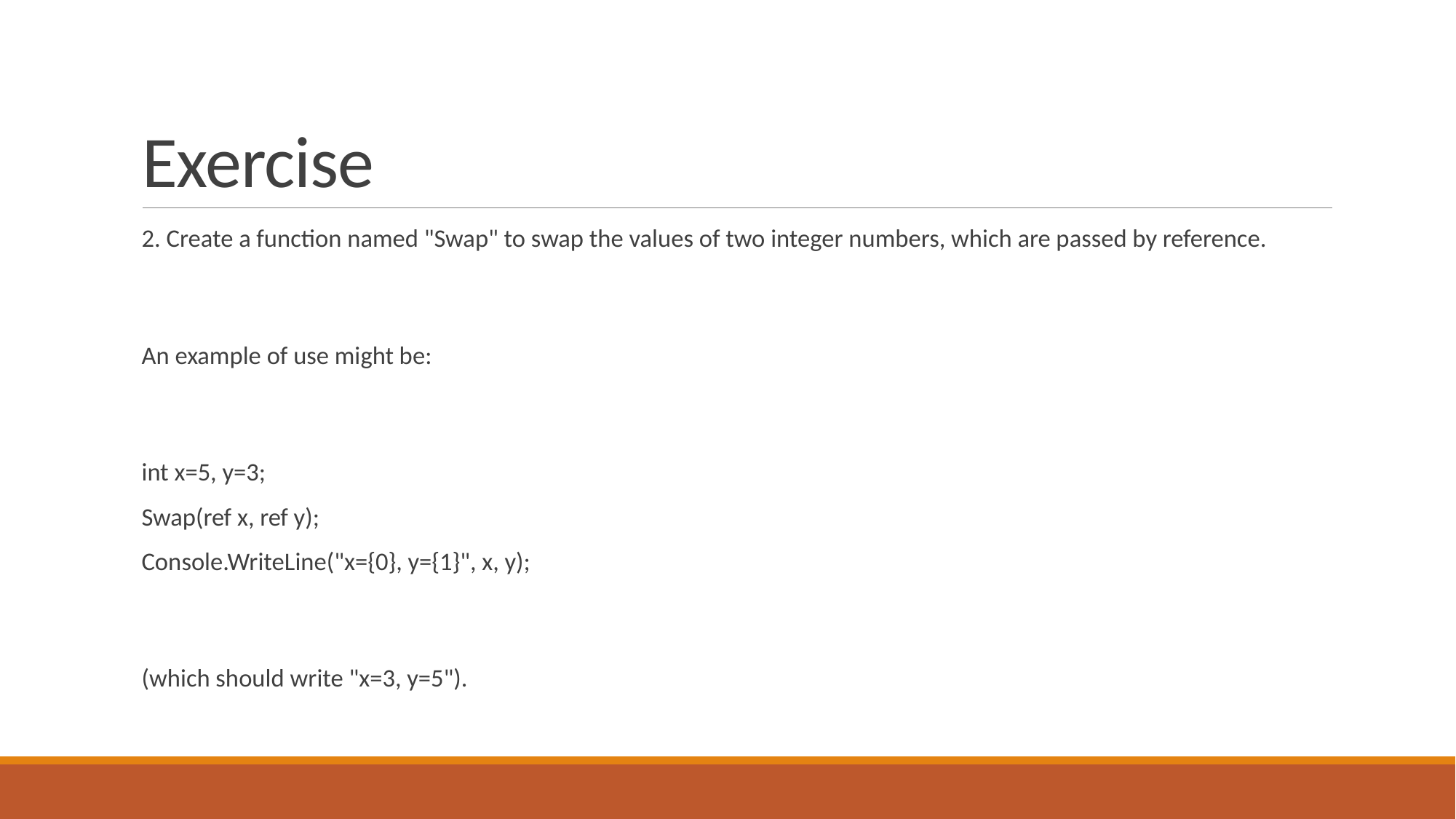

# Exercise
2. Create a function named "Swap" to swap the values of two integer numbers, which are passed by reference.

An example of use might be:

int x=5, y=3;
Swap(ref x, ref y);
Console.WriteLine("x={0}, y={1}", x, y);

(which should write "x=3, y=5").